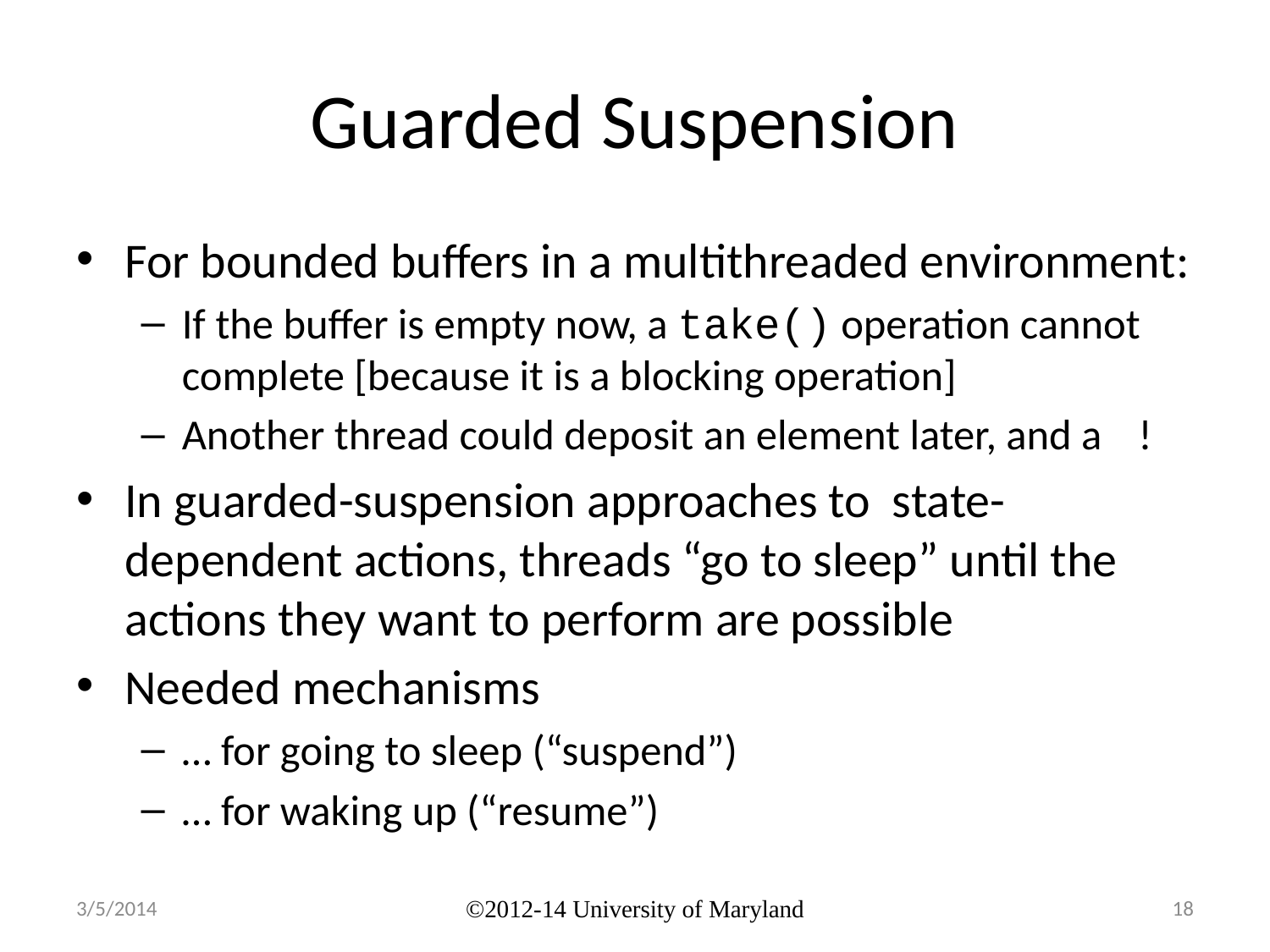

# Guarded Suspension
For bounded buffers in a multithreaded environment:
If the buffer is empty now, a take() operation cannot complete [because it is a blocking operation]
Another thread could deposit an element later, and a  !
In guarded-suspension approaches to  state-dependent actions, threads “go to sleep” until the actions they want to perform are possible
Needed mechanisms
… for going to sleep (“suspend”)
… for waking up (“resume”)
3/5/2014
©2012-14 University of Maryland
18